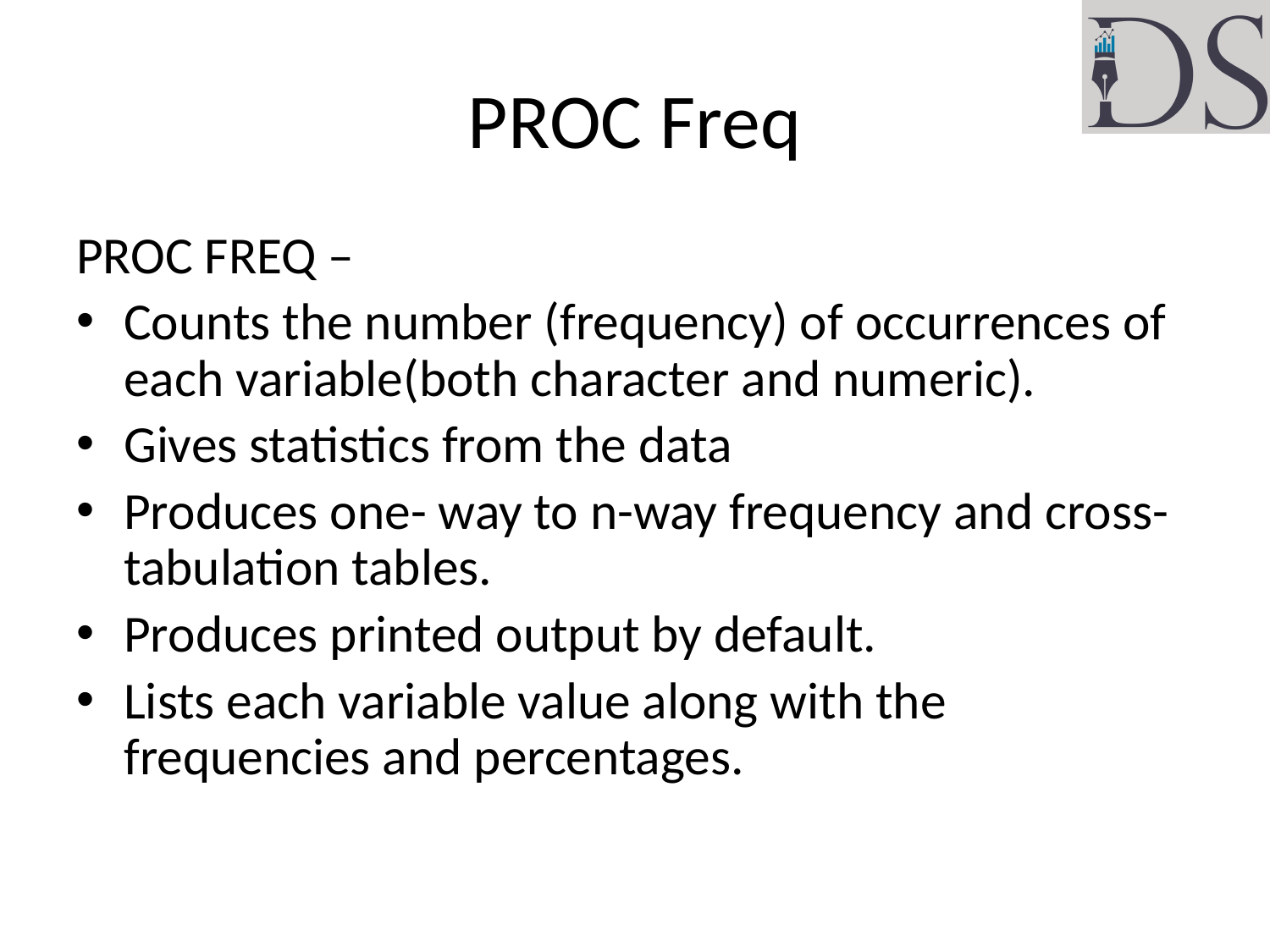

# PROC Freq
PROC FREQ –
Counts the number (frequency) of occurrences of each variable(both character and numeric).
Gives statistics from the data
Produces one- way to n-way frequency and cross-tabulation tables.
Produces printed output by default.
Lists each variable value along with the frequencies and percentages.